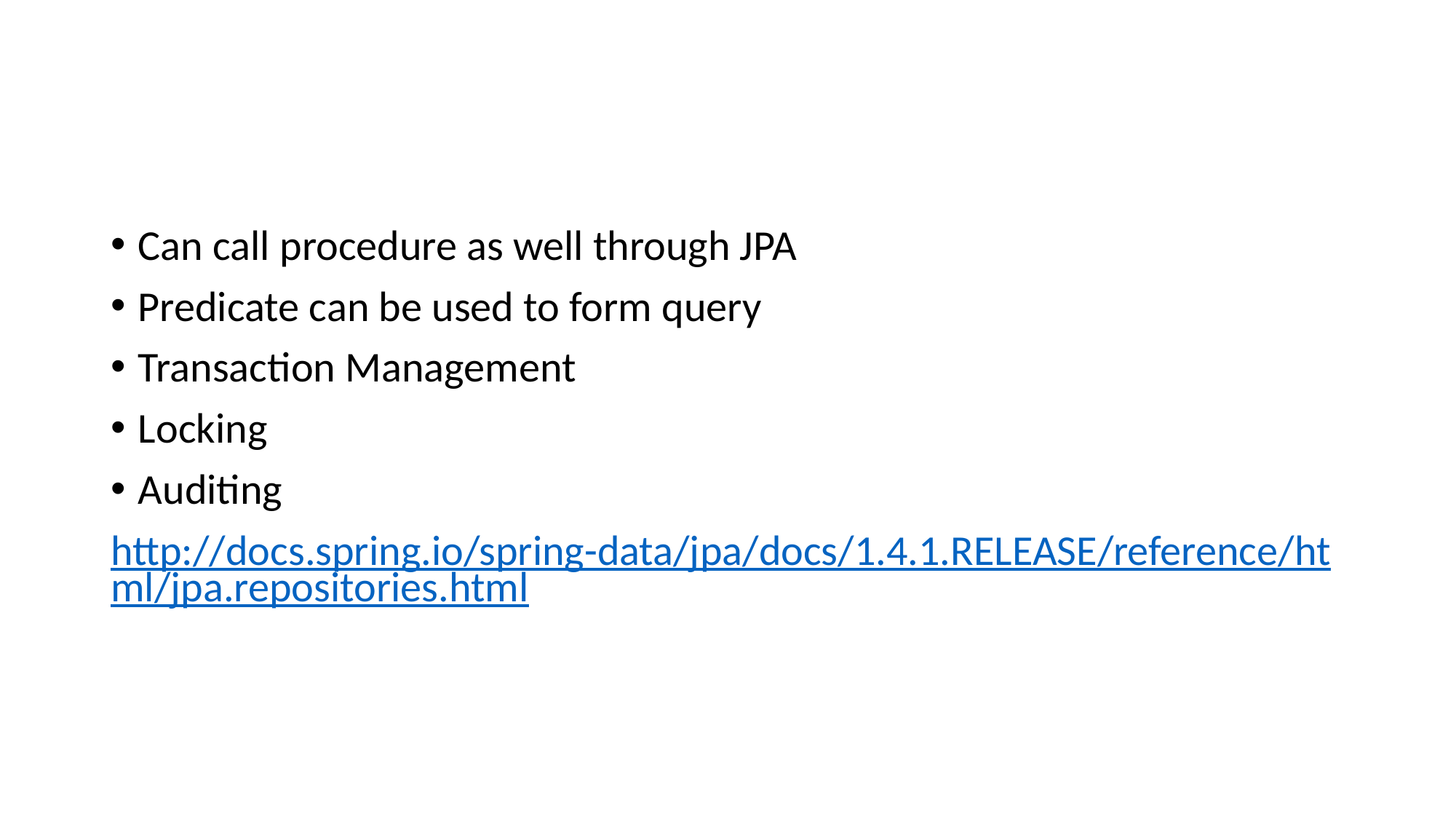

#
Can call procedure as well through JPA
Predicate can be used to form query
Transaction Management
Locking
Auditing
http://docs.spring.io/spring-data/jpa/docs/1.4.1.RELEASE/reference/html/jpa.repositories.html